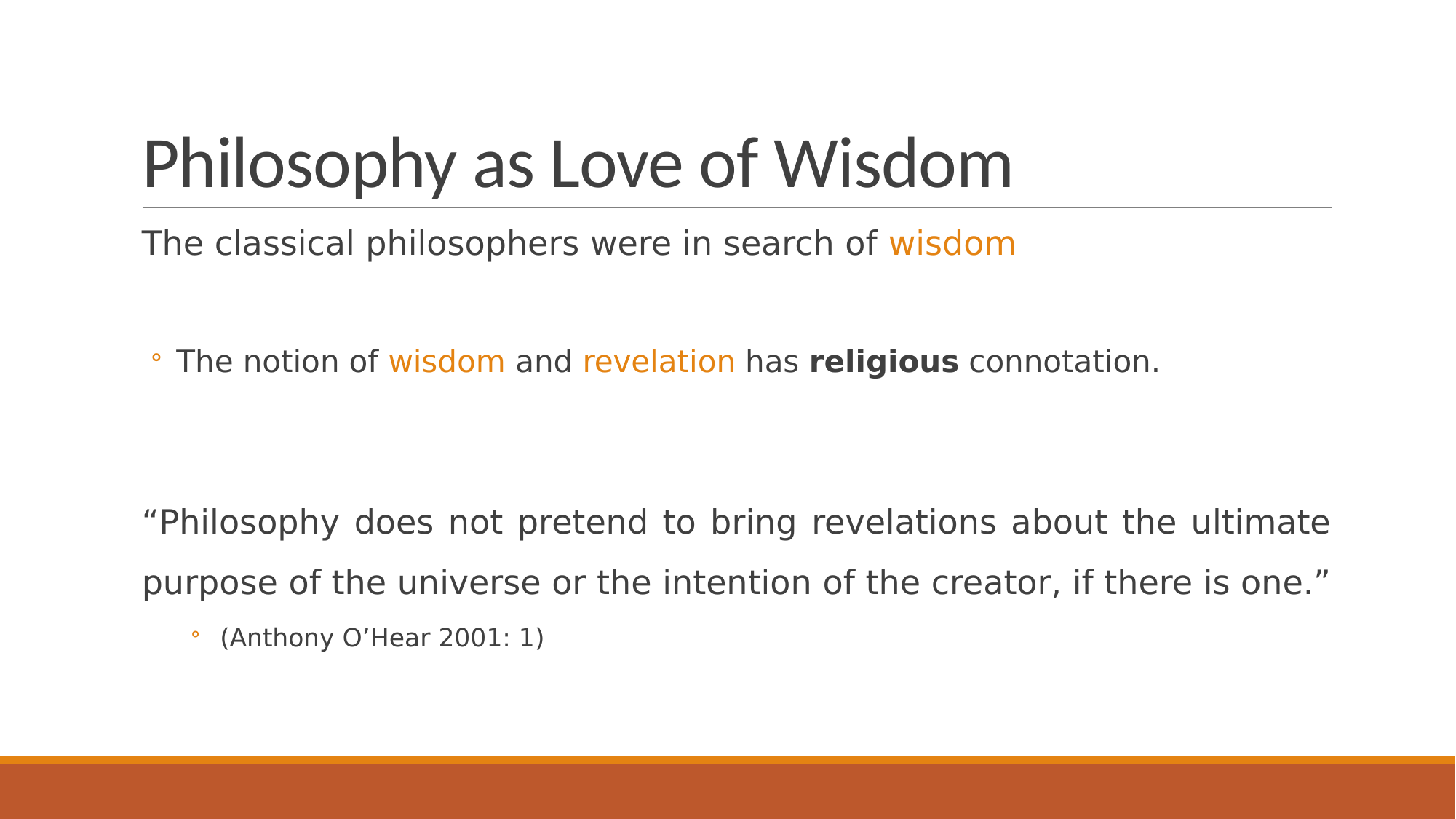

# Philosophy as Love of Wisdom
The classical philosophers were in search of wisdom

The notion of wisdom and revelation has religious connotation.

“Philosophy does not pretend to bring revelations about the ultimate purpose of the universe or the intention of the creator, if there is one.”
(Anthony O’Hear 2001: 1)